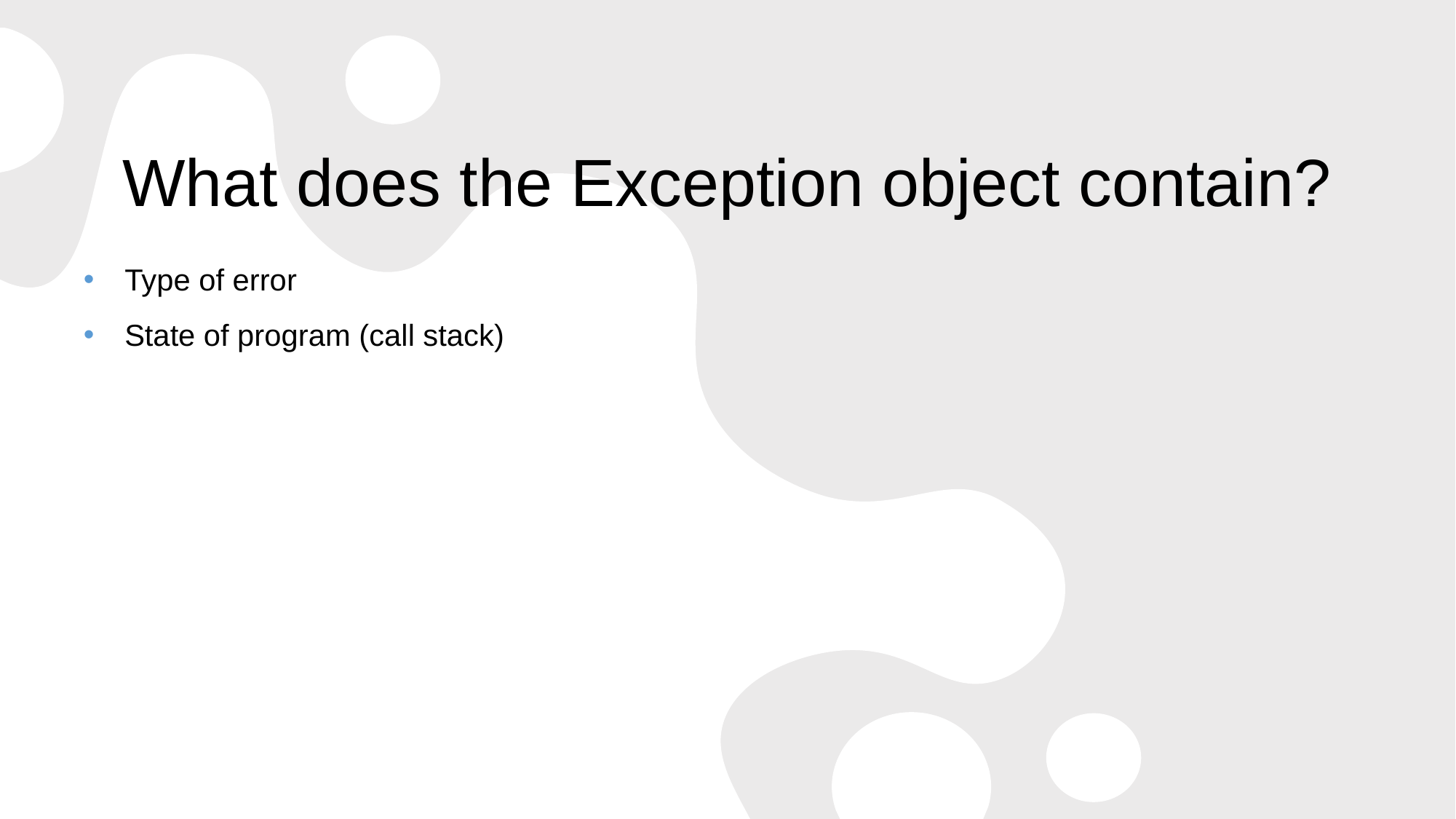

# What does the Exception object contain?
Type of error
State of program (call stack)